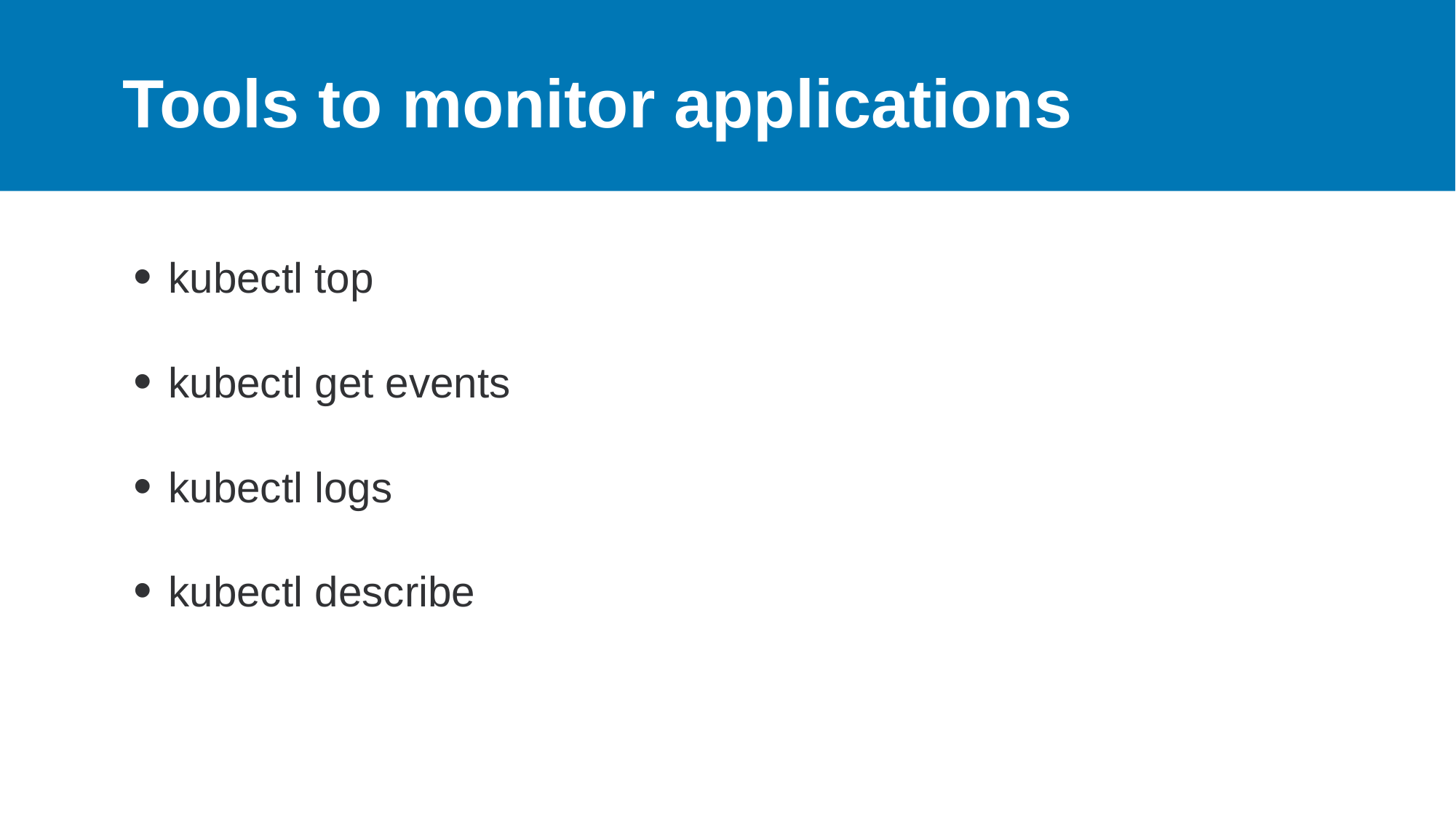

# Tools to monitor applications
kubectl top
kubectl get events
kubectl logs
kubectl describe